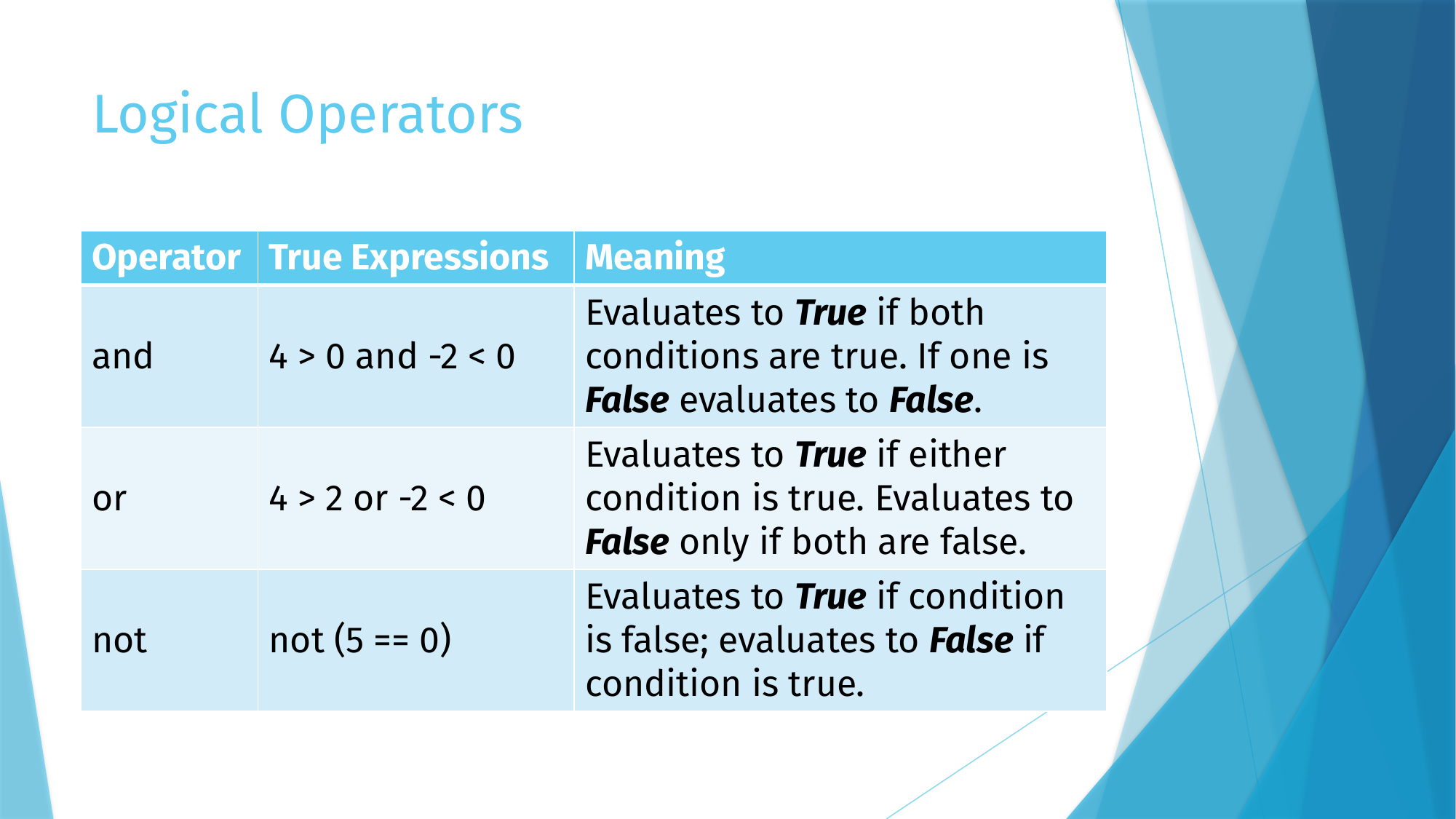

# Logical Operators
| Operator | True Expressions | Meaning |
| --- | --- | --- |
| and | 4 > 0 and -2 < 0 | Evaluates to True if both conditions are true. If one is False evaluates to False. |
| or | 4 > 2 or -2 < 0 | Evaluates to True if either condition is true. Evaluates to False only if both are false. |
| not | not (5 == 0) | Evaluates to True if condition is false; evaluates to False if condition is true. |